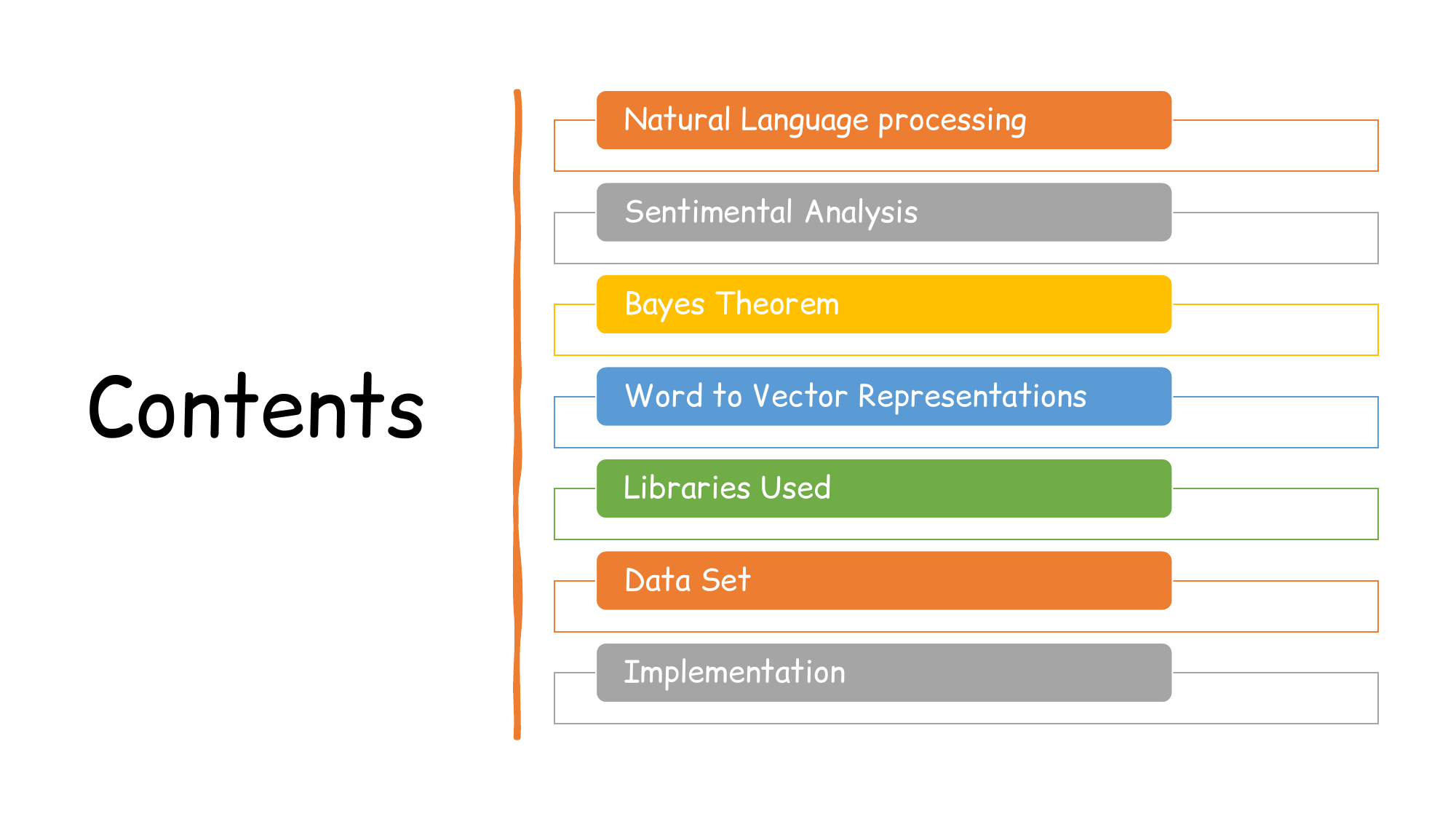

Natural Language processing
Sentimental Analysis
Bayes Theorem
Word to Vector Representations
Libraries Used
Data Set
Implementation
# Contents